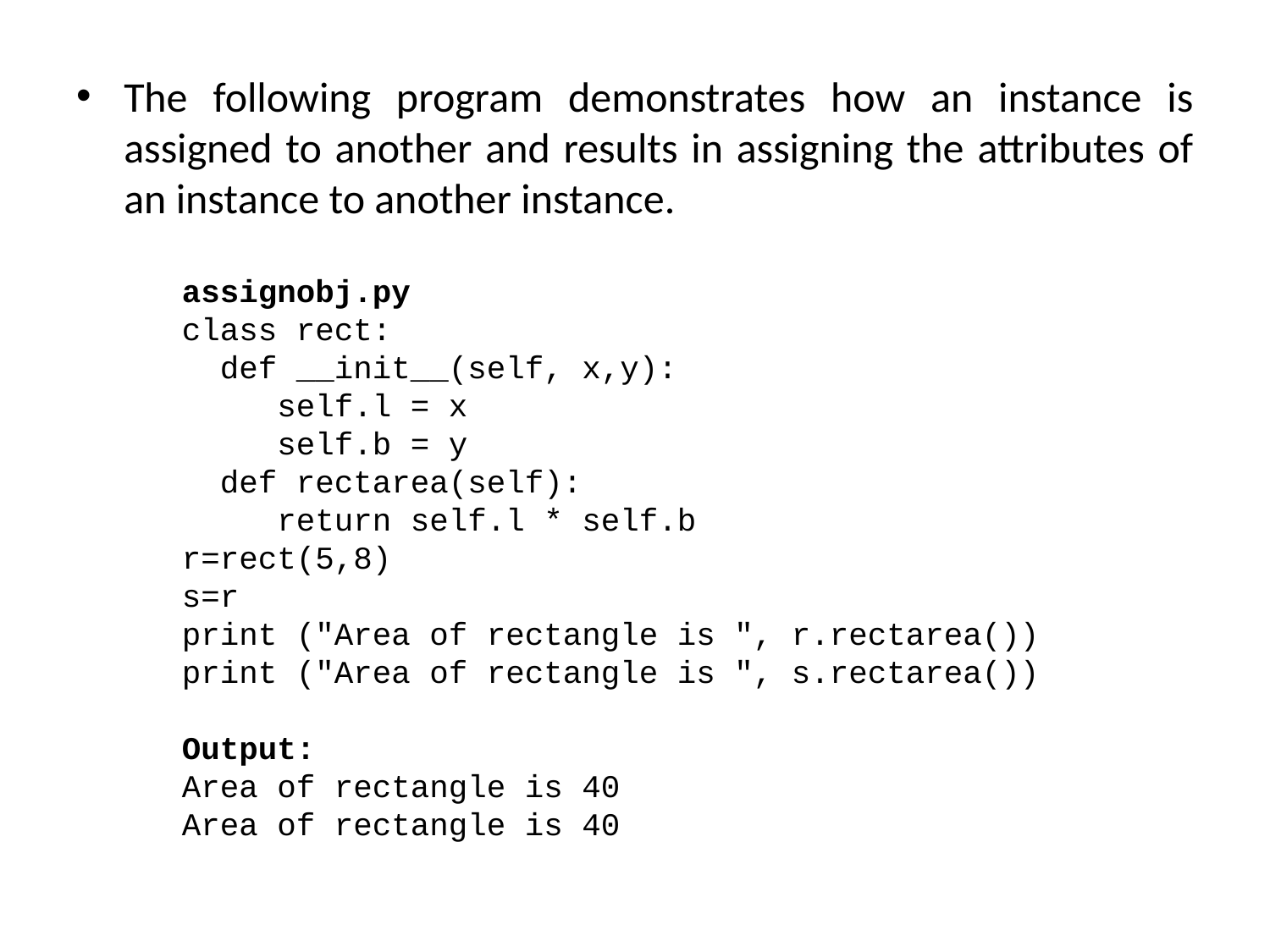

The following program demonstrates how an instance is assigned to another and results in assigning the attributes of an instance to another instance.
assignobj.py
class rect:
  def __init__(self, x,y):
     self.l = x
     self.b = y
  def rectarea(self):
     return self.l * self.b
r=rect(5,8)
s=r
print ("Area of rectangle is ", r.rectarea())
print ("Area of rectangle is ", s.rectarea())

Output:
Area of rectangle is 40
Area of rectangle is 40